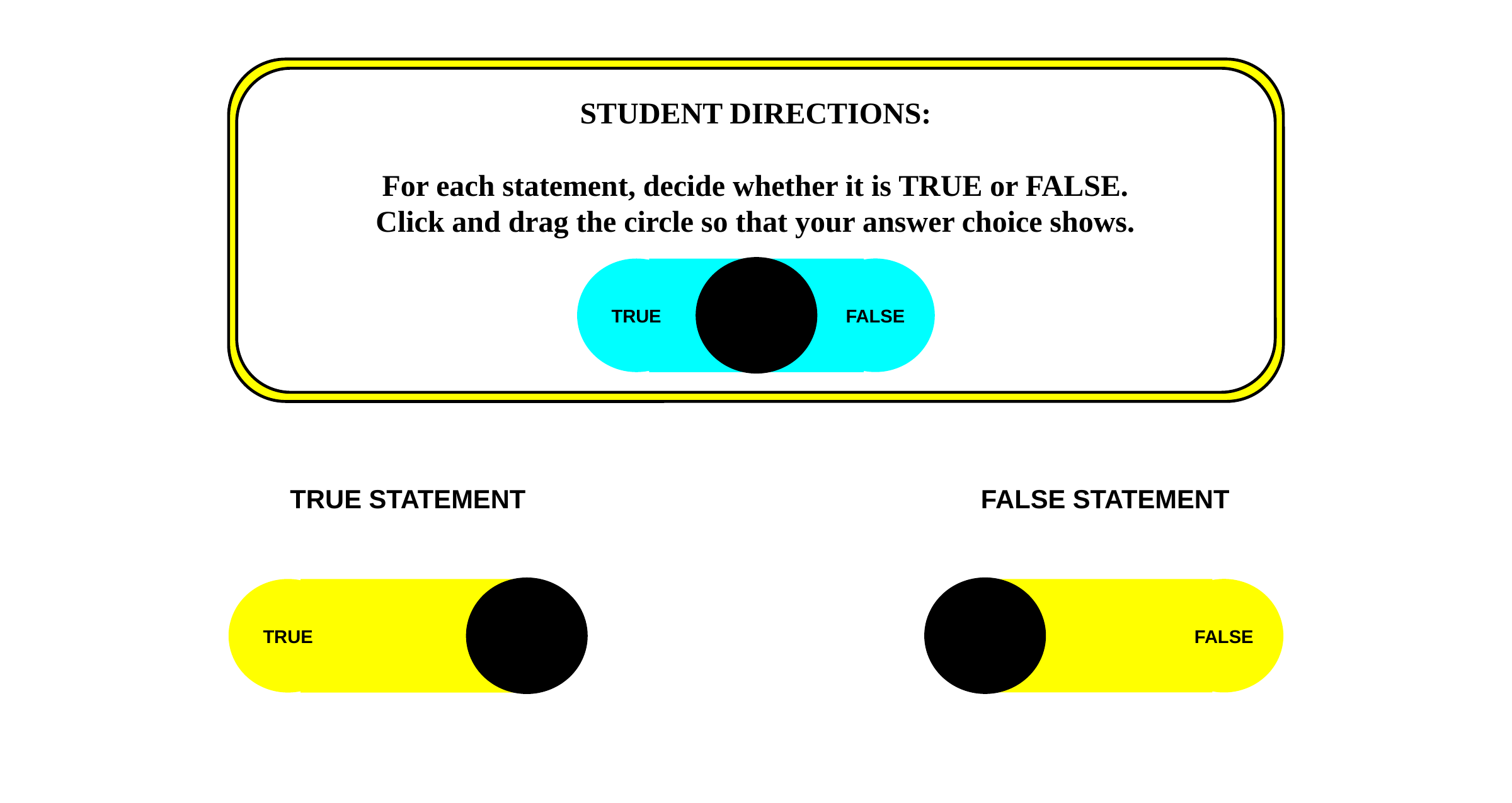

STUDENT DIRECTIONS:

For each statement, decide whether it is TRUE or FALSE.
Click and drag the circle so that your answer choice shows.
FALSE

TRUE

FALSE STATEMENT
TRUE STATEMENT

FALSE
FALSE
TRUE

TRUE